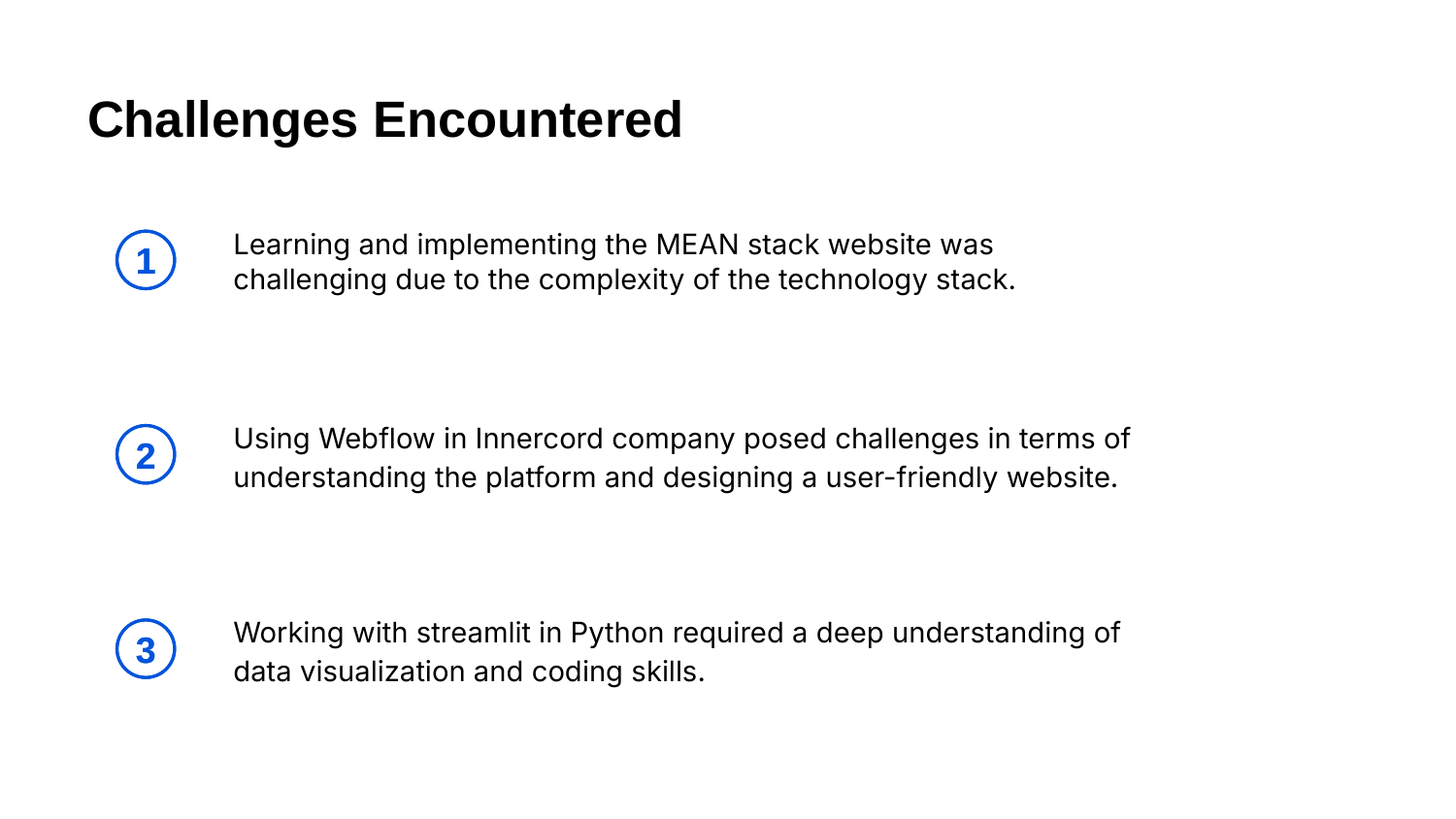

# Challenges Encountered
Learning and implementing the MEAN stack website was challenging due to the complexity of the technology stack.
1
Using Webflow in Innercord company posed challenges in terms of understanding the platform and designing a user-friendly website.
2
Working with streamlit in Python required a deep understanding of data visualization and coding skills.
3